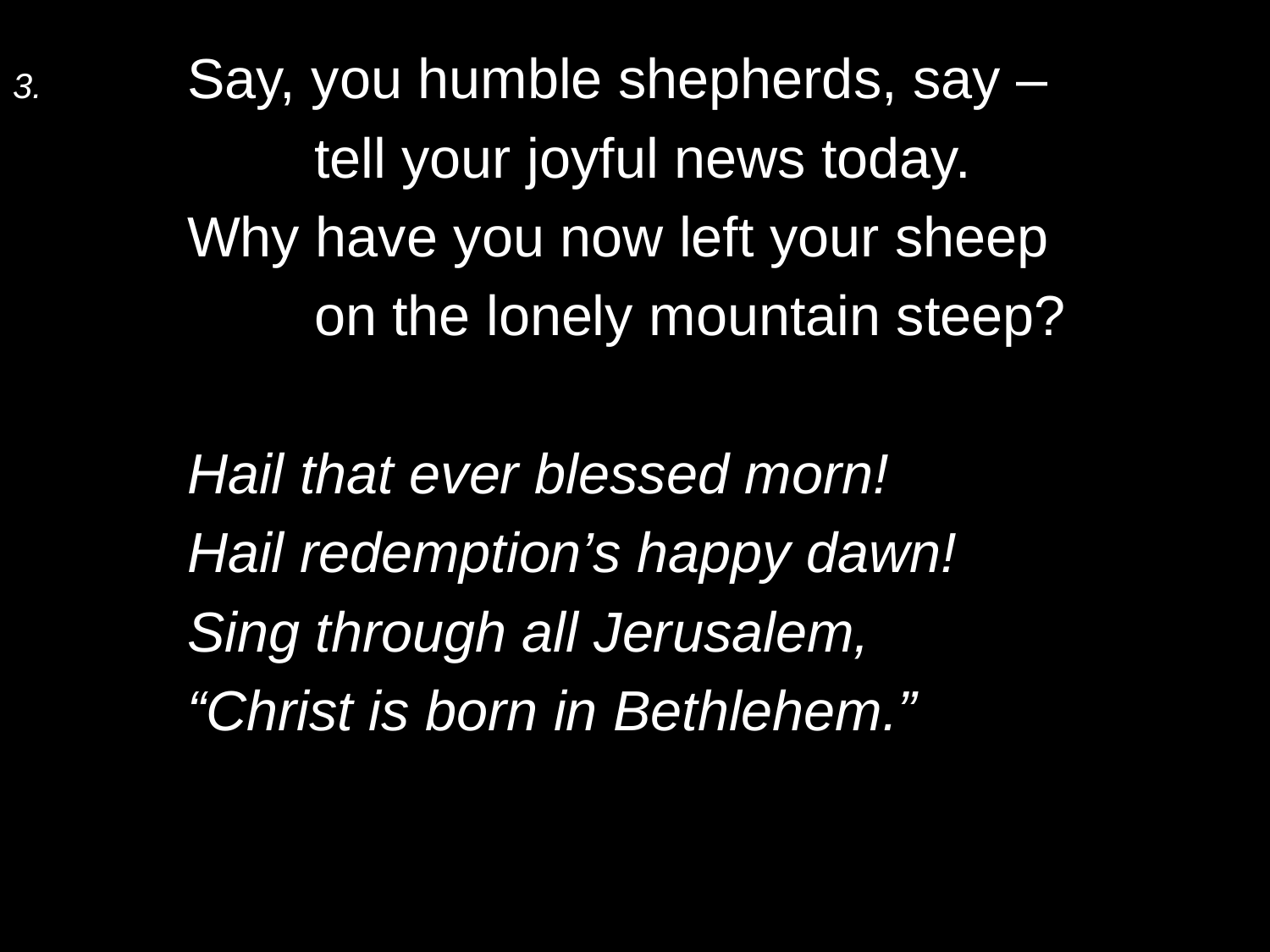

3.	Say, you humble shepherds, say –
		tell your joyful news today.
	Why have you now left your sheep
		on the lonely mountain steep?

	Hail that ever blessed morn!
	Hail redemption’s happy dawn!
	Sing through all Jerusalem,
	“Christ is born in Bethlehem.”